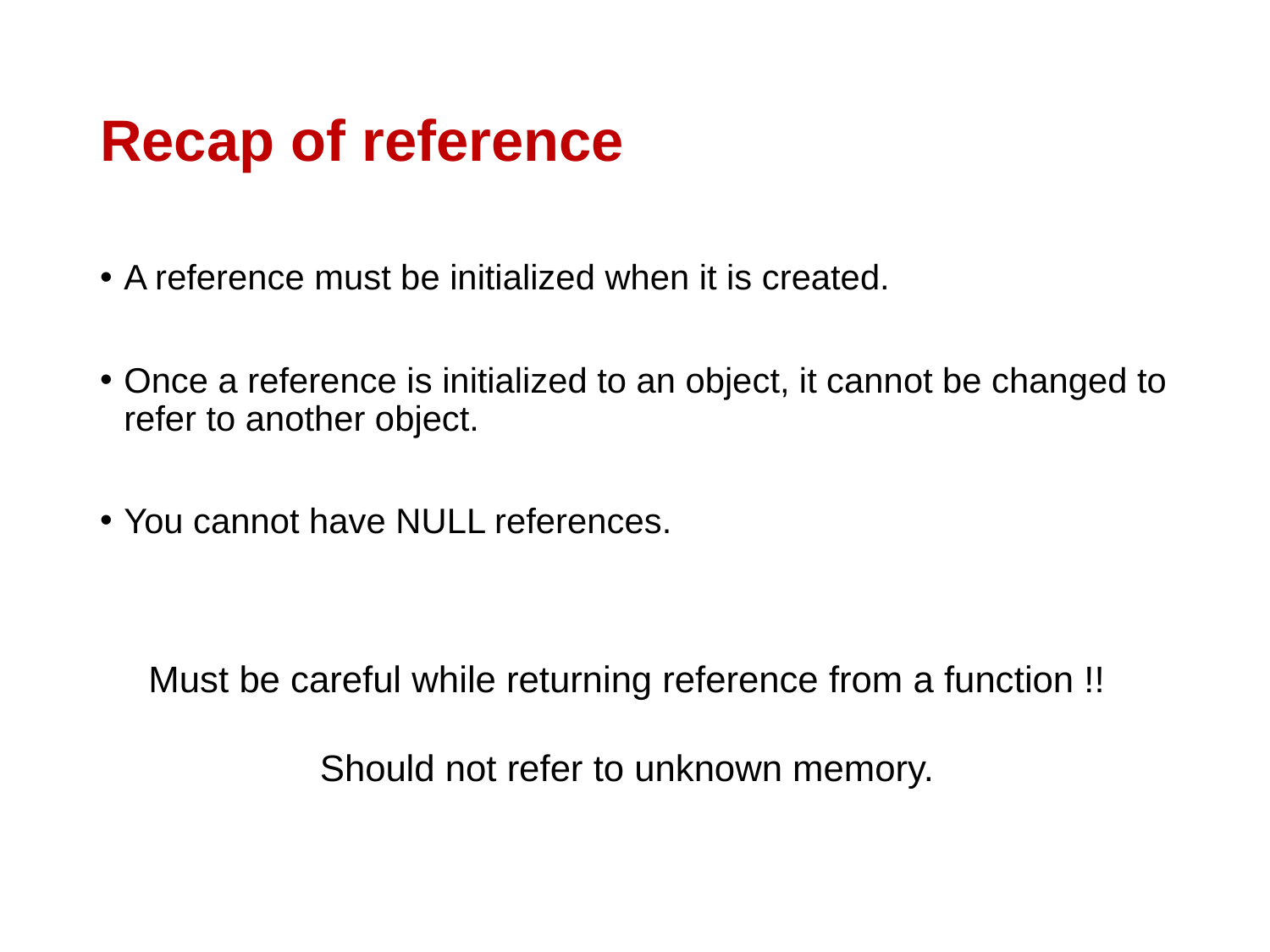

# Recap of reference
A reference must be initialized when it is created.

Once a reference is initialized to an object, it cannot be changed to refer to another object.

You cannot have NULL references.

Must be careful while returning reference from a function !!

Should not refer to unknown memory.